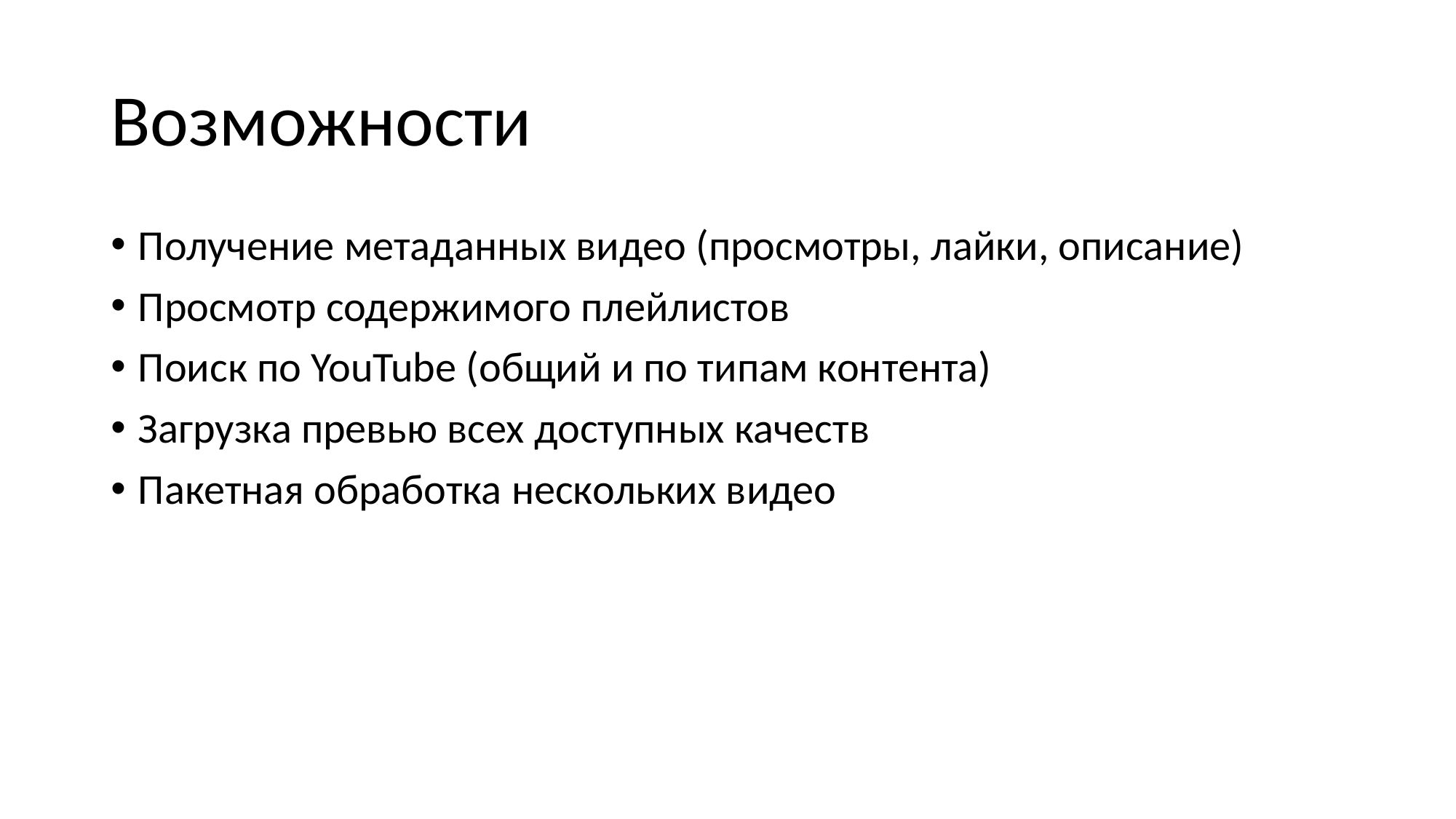

# Возможности
Получение метаданных видео (просмотры, лайки, описание)
Просмотр содержимого плейлистов
Поиск по YouTube (общий и по типам контента)
Загрузка превью всех доступных качеств
Пакетная обработка нескольких видео